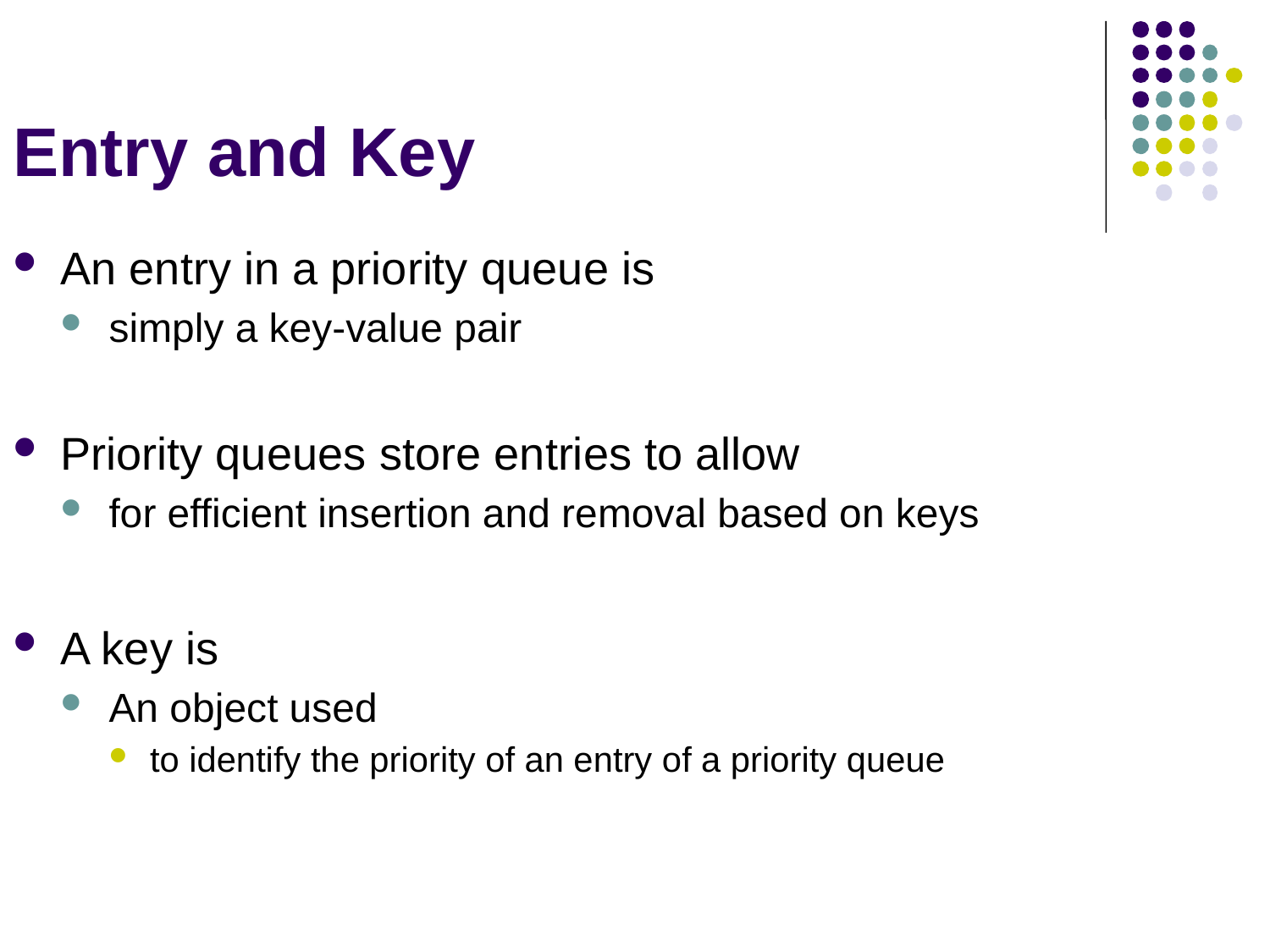

# Entry and Key
An entry in a priority queue is
simply a key-value pair

Priority queues store entries to allow
for efficient insertion and removal based on keys

A key is
An object used
to identify the priority of an entry of a priority queue